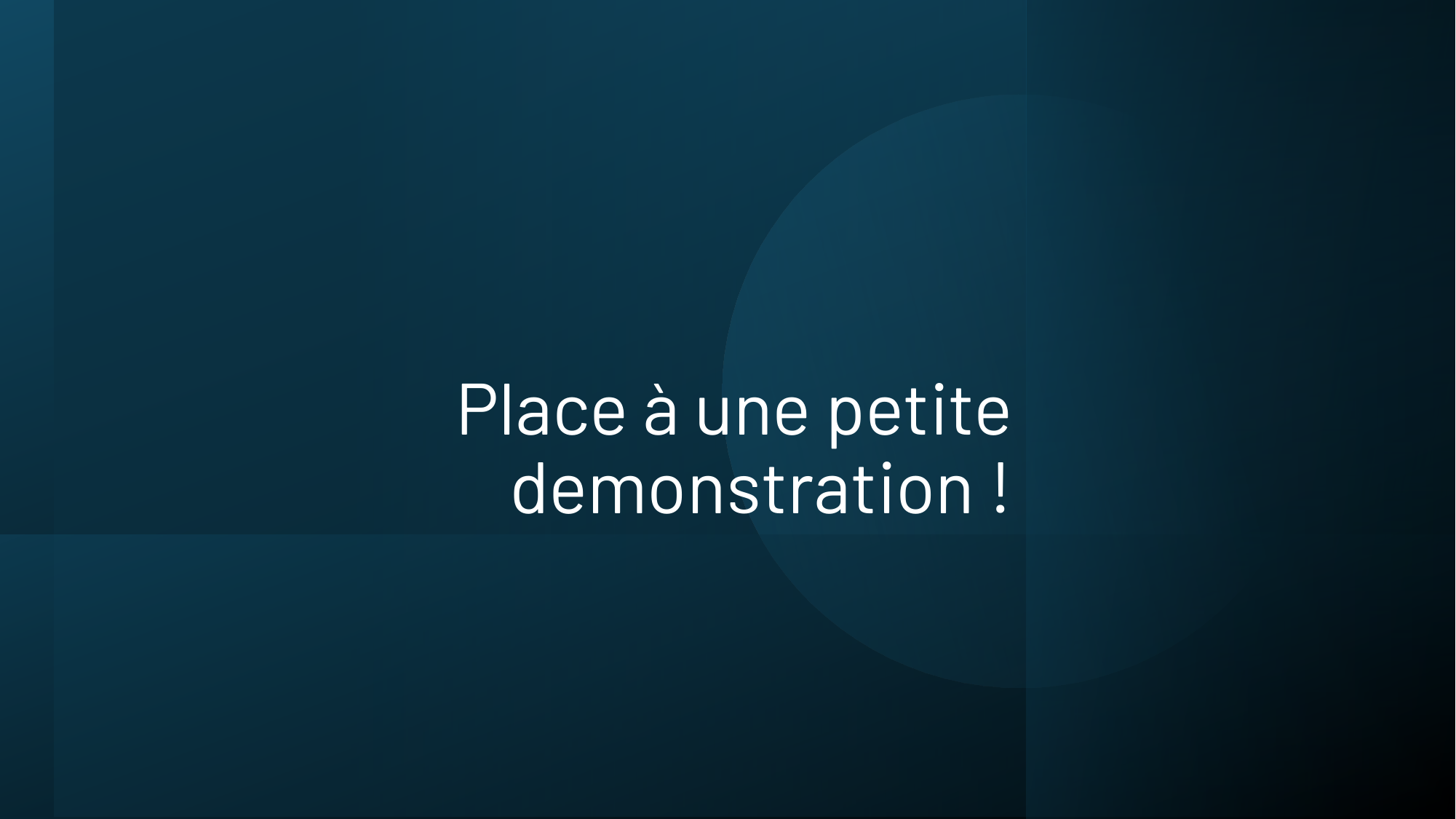

# Place à une petite demonstration !